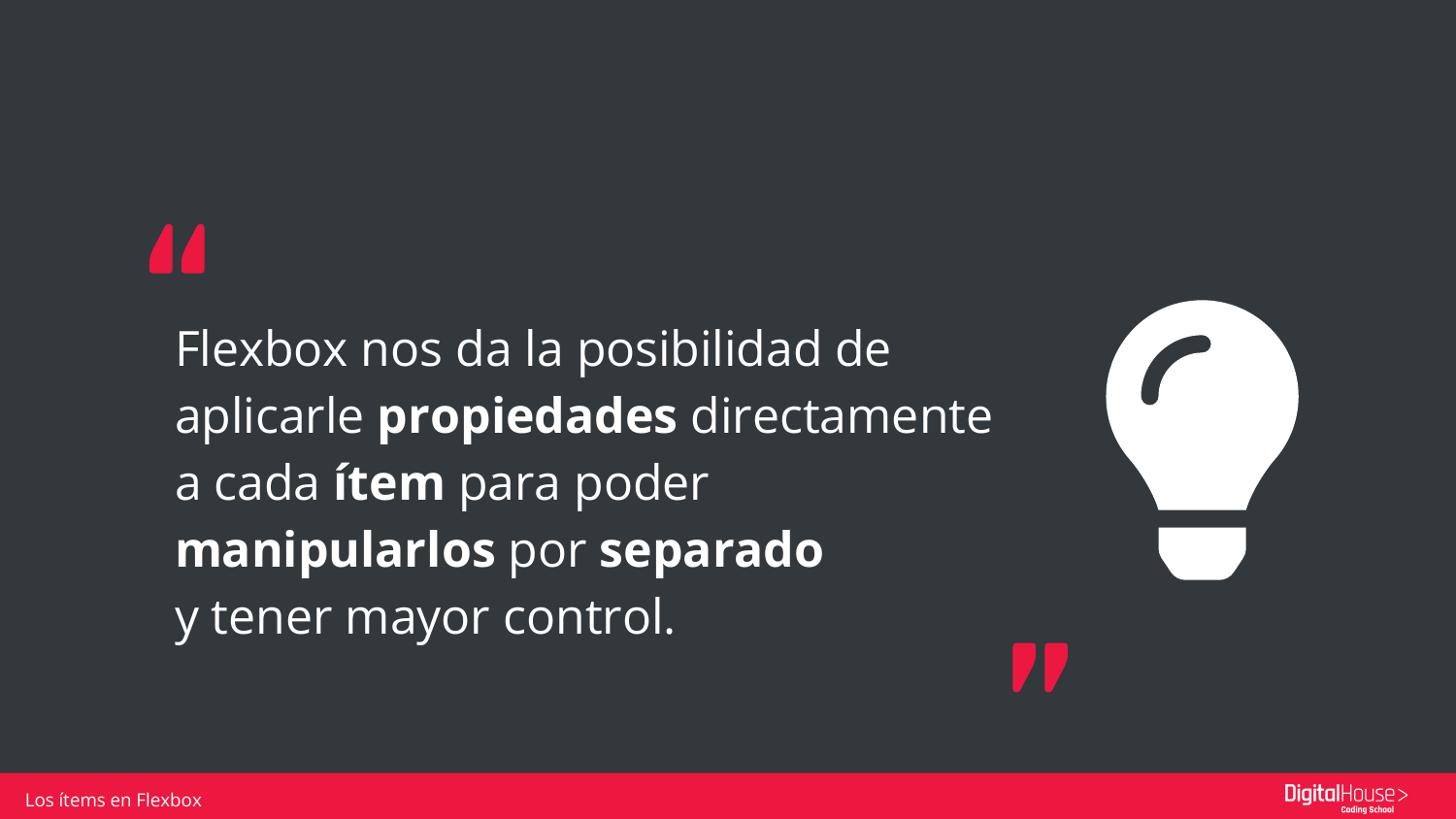

Flexbox nos da la posibilidad de aplicarle propiedades directamente a cada ítem para poder manipularlos por separado
y tener mayor control.